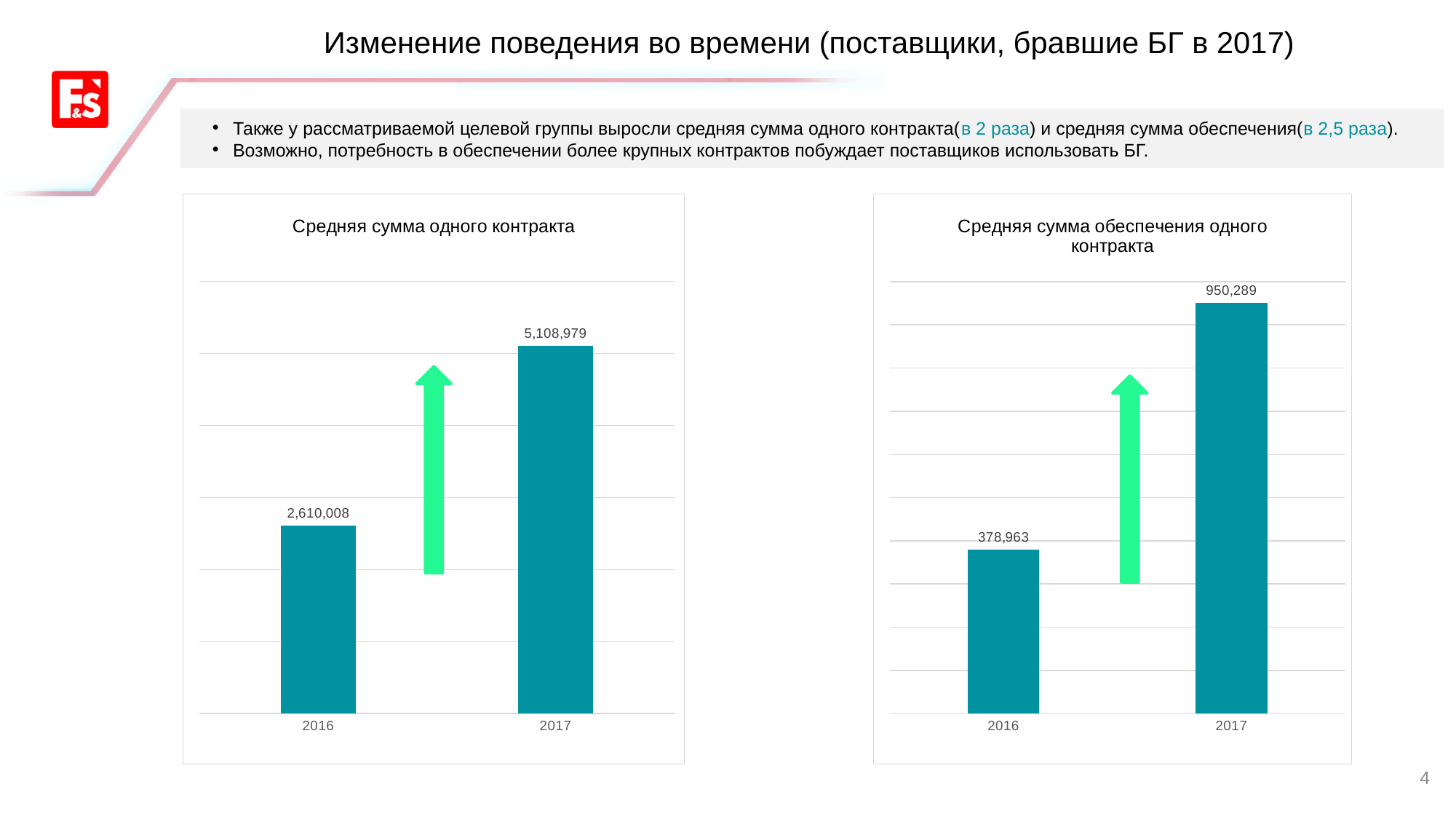

# Изменение поведения во времени (поставщики, бравшие БГ в 2017)
Также у рассматриваемой целевой группы выросли средняя сумма одного контракта(в 2 раза) и средняя сумма обеспечения(в 2,5 раза).
Возможно, потребность в обеспечении более крупных контрактов побуждает поставщиков использовать БГ.

### Chart: Средняя сумма одного контракта

| Category | Средняя сумма одного контракта |
|---|---|
| 2016 | 2610007.8227966335 |
| 2017 | 5108979.422868717 |

### Chart: Средняя сумма обеспечения одного контракта

| Category | Средняя сумма обеспечения одоного контракта |
|---|---|
| 2016 | 378963.1773558489 |
| 2017 | 950289.4414881462 |

4